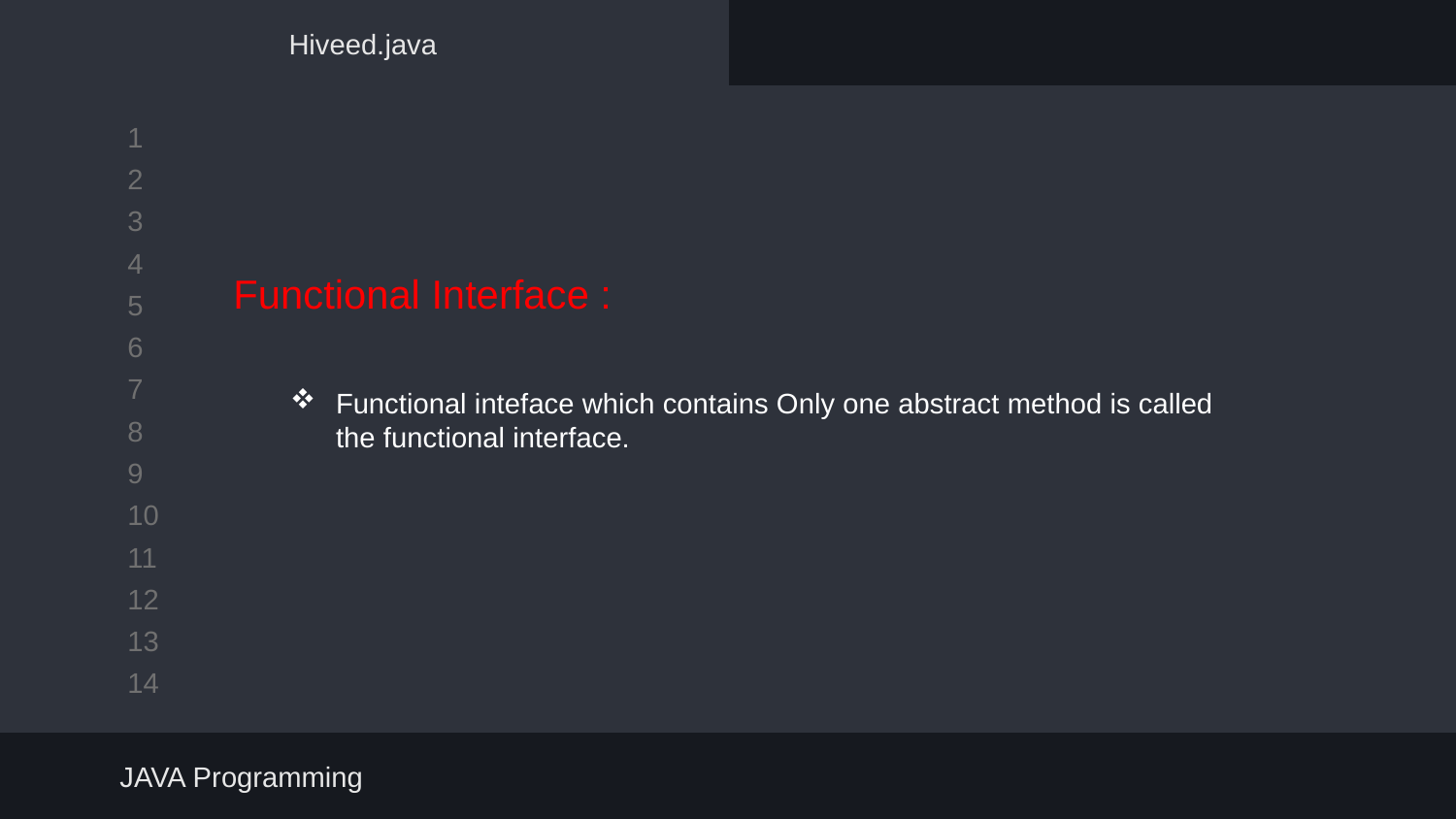

Hiveed.java
Functional Interface :
Functional inteface which contains Only one abstract method is called the functional interface.

JAVA Programming